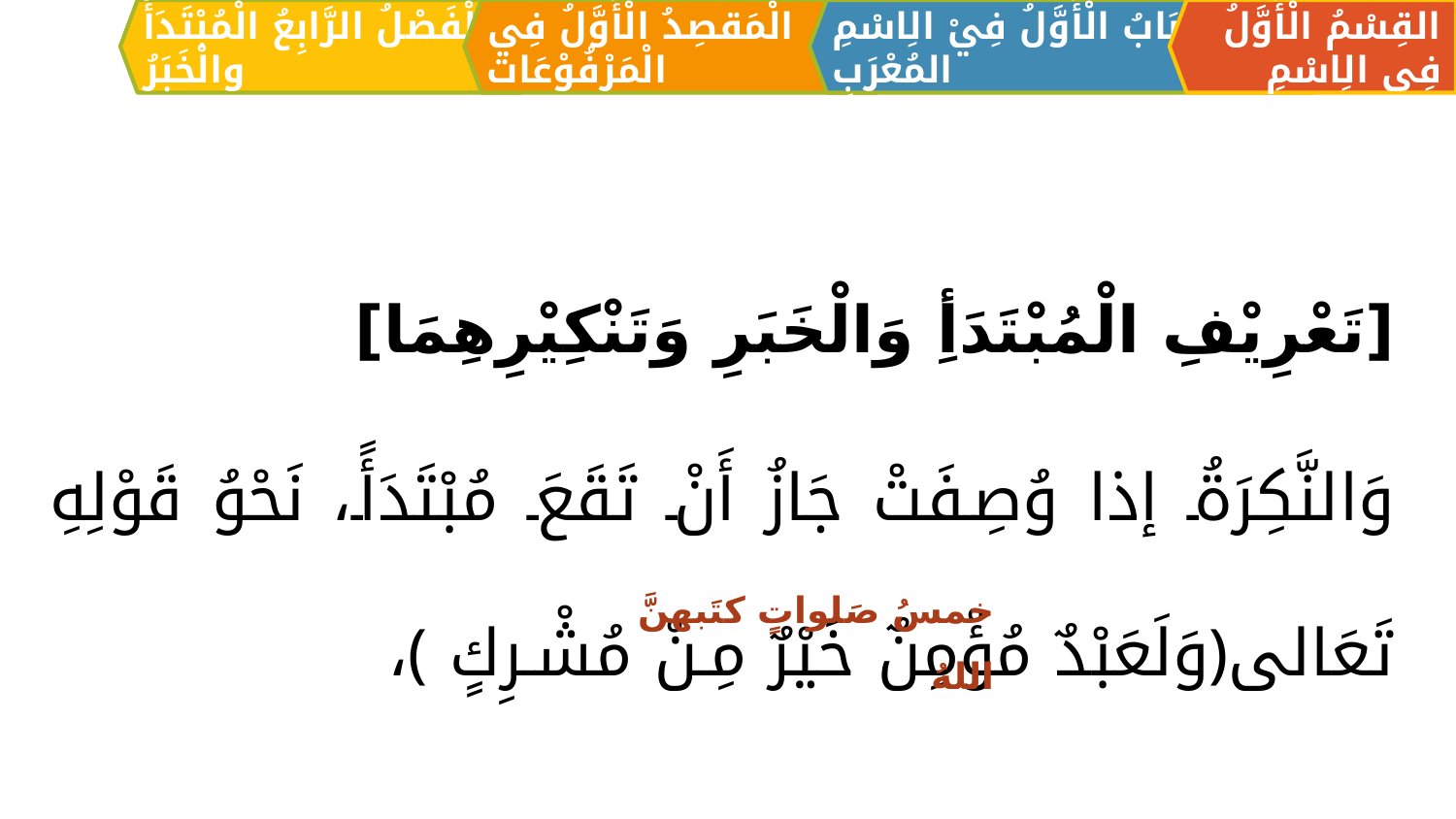

الْمَقصِدُ الْأَوَّلُ فِي الْمَرْفُوْعَات
القِسْمُ الْأَوَّلُ فِي الِاسْمِ
اَلبَابُ الْأَوَّلُ فِيْ الِاسْمِ المُعْرَبِ
اَلْفَصْلُ الرَّابِعُ الْمُبْتَدَأُ والْخَبَرُ
[تَعْرِيْفِ الْمُبْتَدَأِ وَالْخَبَرِ وَتَنْكِيْرِهِمَا]
وَالنَّكِرَةُ إذا وُصِفَتْ جَازُ أَنْ تَقَعَ مُبْتَدَأً، نَحْوُ قَوْلِهِ تَعَالى﴿وَلَعَبْدٌ مُؤْمِنٌ خَيْرٌ مِـنْ مُشْـرِكٍ ﴾،
خمسُ صَلواتٍ كتَبهنَّ اللهُ